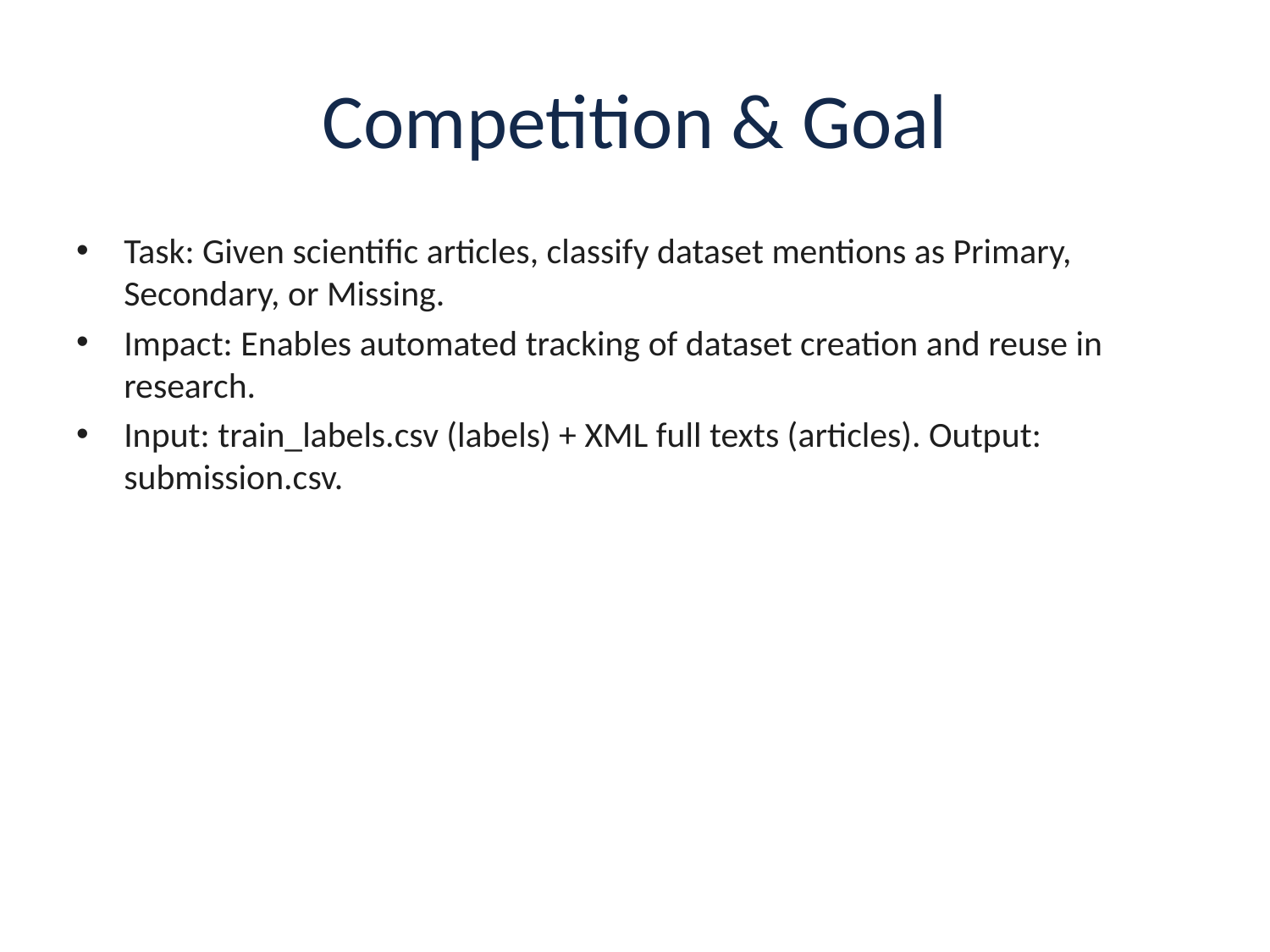

# Competition & Goal
Task: Given scientific articles, classify dataset mentions as Primary, Secondary, or Missing.
Impact: Enables automated tracking of dataset creation and reuse in research.
Input: train_labels.csv (labels) + XML full texts (articles). Output: submission.csv.